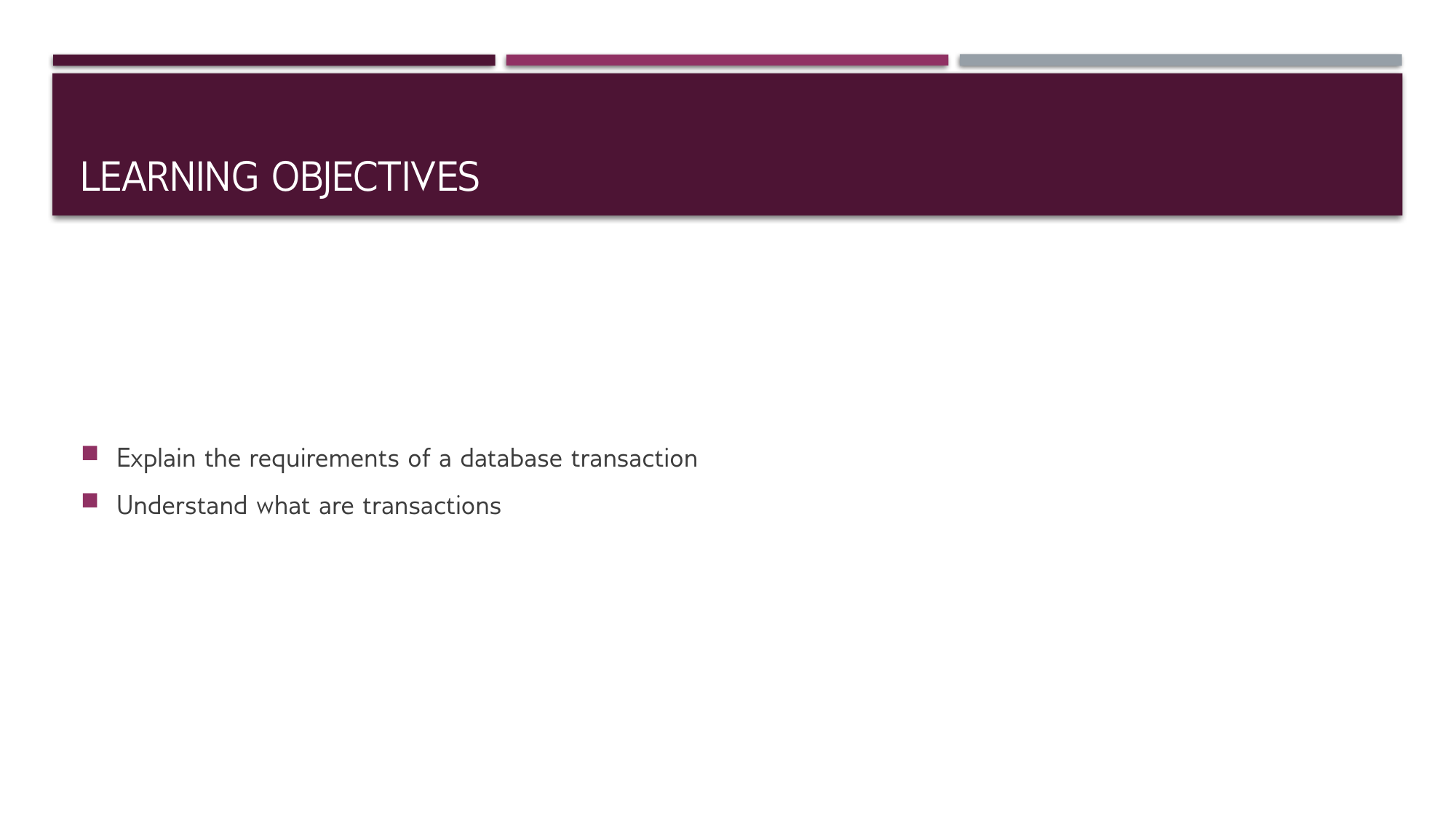

# Learning objectives
Explain the requirements of a database transaction
Understand what are transactions